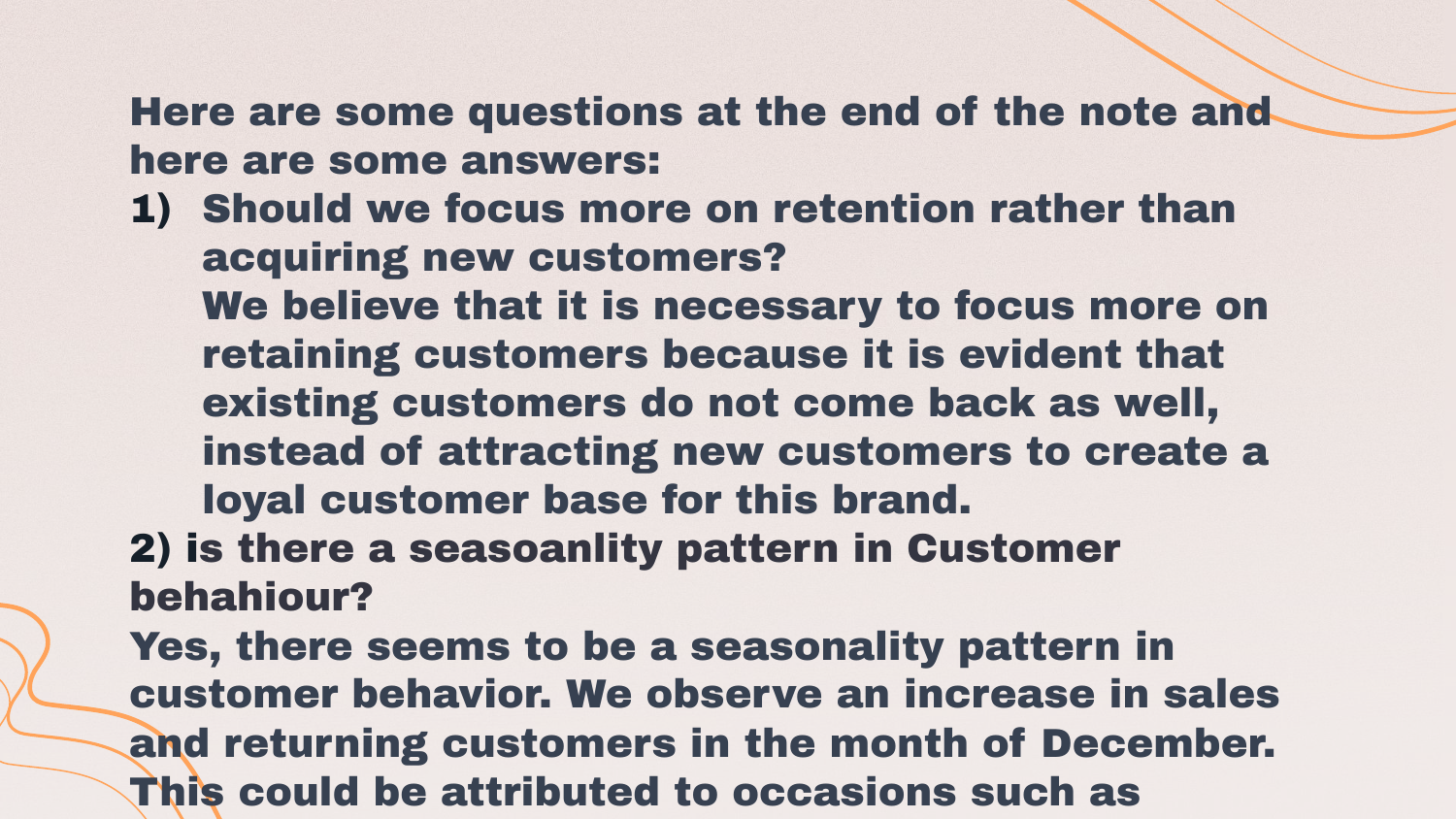

# Here are some questions at the end of the note and here are some answers:
Should we focus more on retention rather than acquiring new customers?
We believe that it is necessary to focus more on retaining customers because it is evident that existing customers do not come back as well, instead of attracting new customers to create a loyal customer base for this brand.
2) is there a seasoanlity pattern in Customer behahiour?
Yes, there seems to be a seasonality pattern in customer behavior. We observe an increase in sales and returning customers in the month of December. This could be attributed to occasions such as Christmas and others that are significant for the mentioned countries.